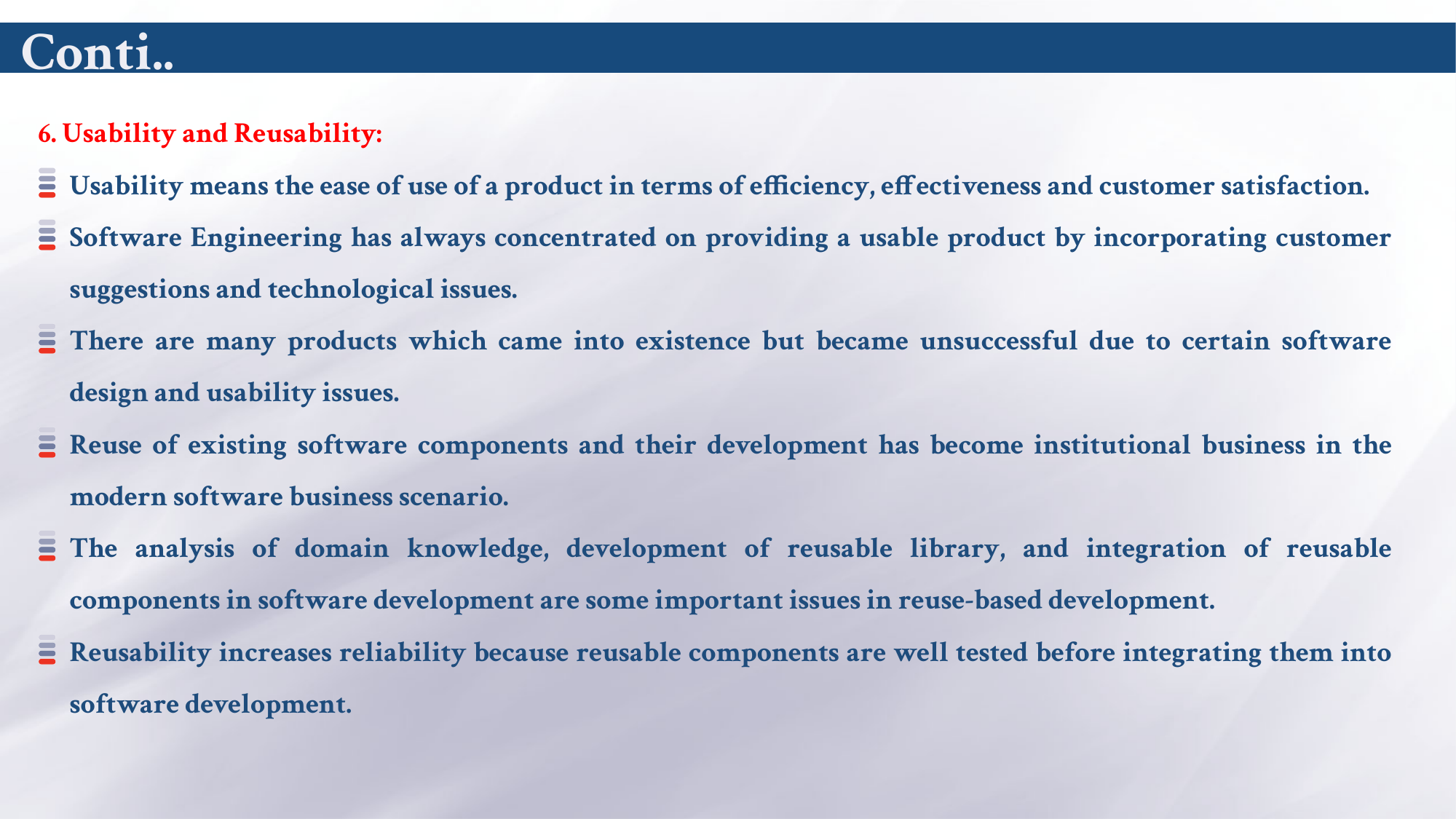

# Conti..
6. Usability and Reusability:
Usability means the ease of use of a product in terms of efficiency, effectiveness and customer satisfaction.
Software Engineering has always concentrated on providing a usable product by incorporating customer suggestions and technological issues.
There are many products which came into existence but became unsuccessful due to certain software design and usability issues.
Reuse of existing software components and their development has become institutional business in the modern software business scenario.
The analysis of domain knowledge, development of reusable library, and integration of reusable components in software development are some important issues in reuse-based development.
Reusability increases reliability because reusable components are well tested before integrating them into software development.